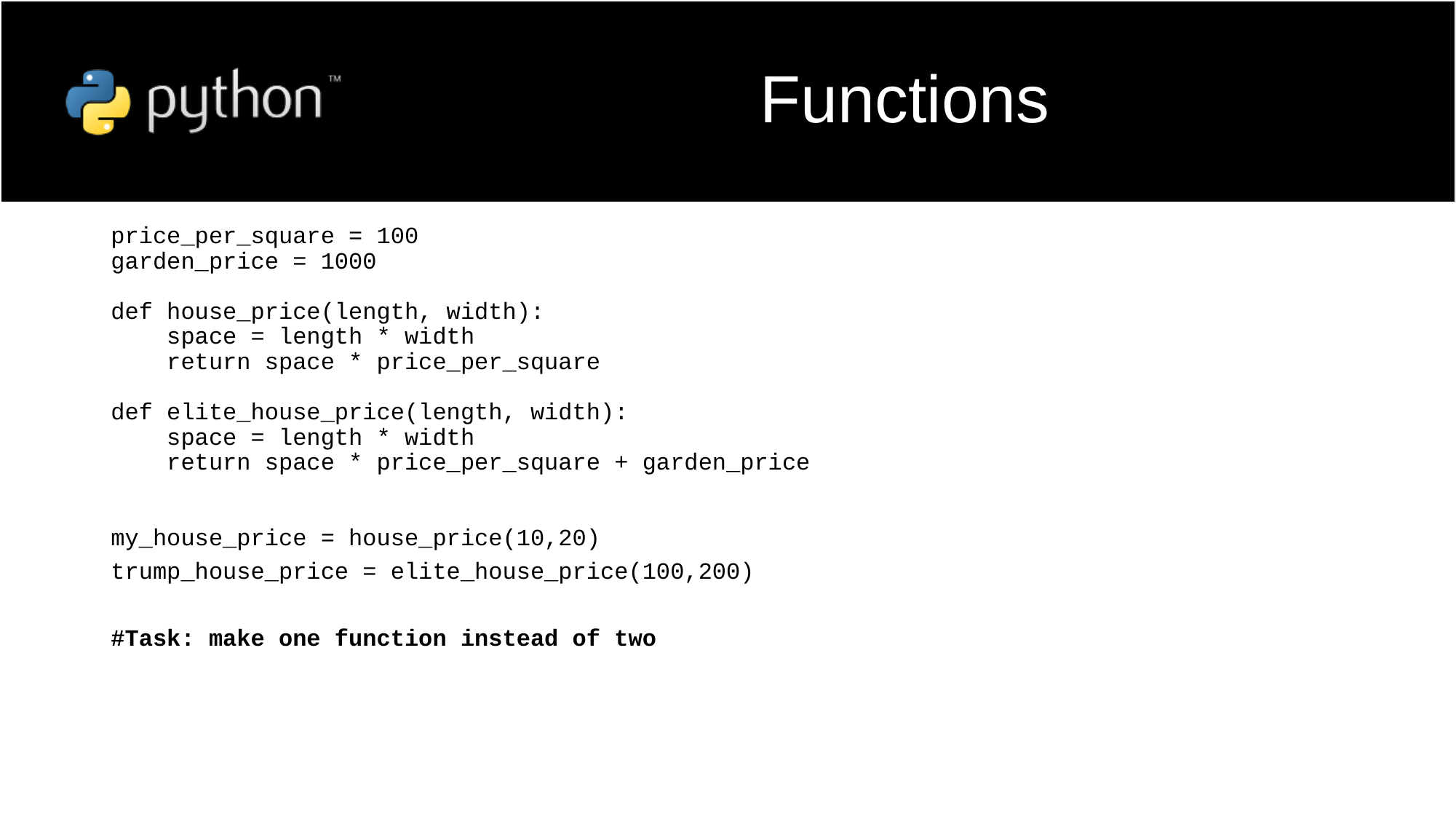

# Functions
price_per_square = 100
garden_price = 1000
def house_price(length, width):
    space = length * width
    return space * price_per_square
def elite_house_price(length, width):
    space = length * width
    return space * price_per_square + garden_price
my_house_price = house_price(10,20)
trump_house_price = elite_house_price(100,200)

#Task: make one function instead of two